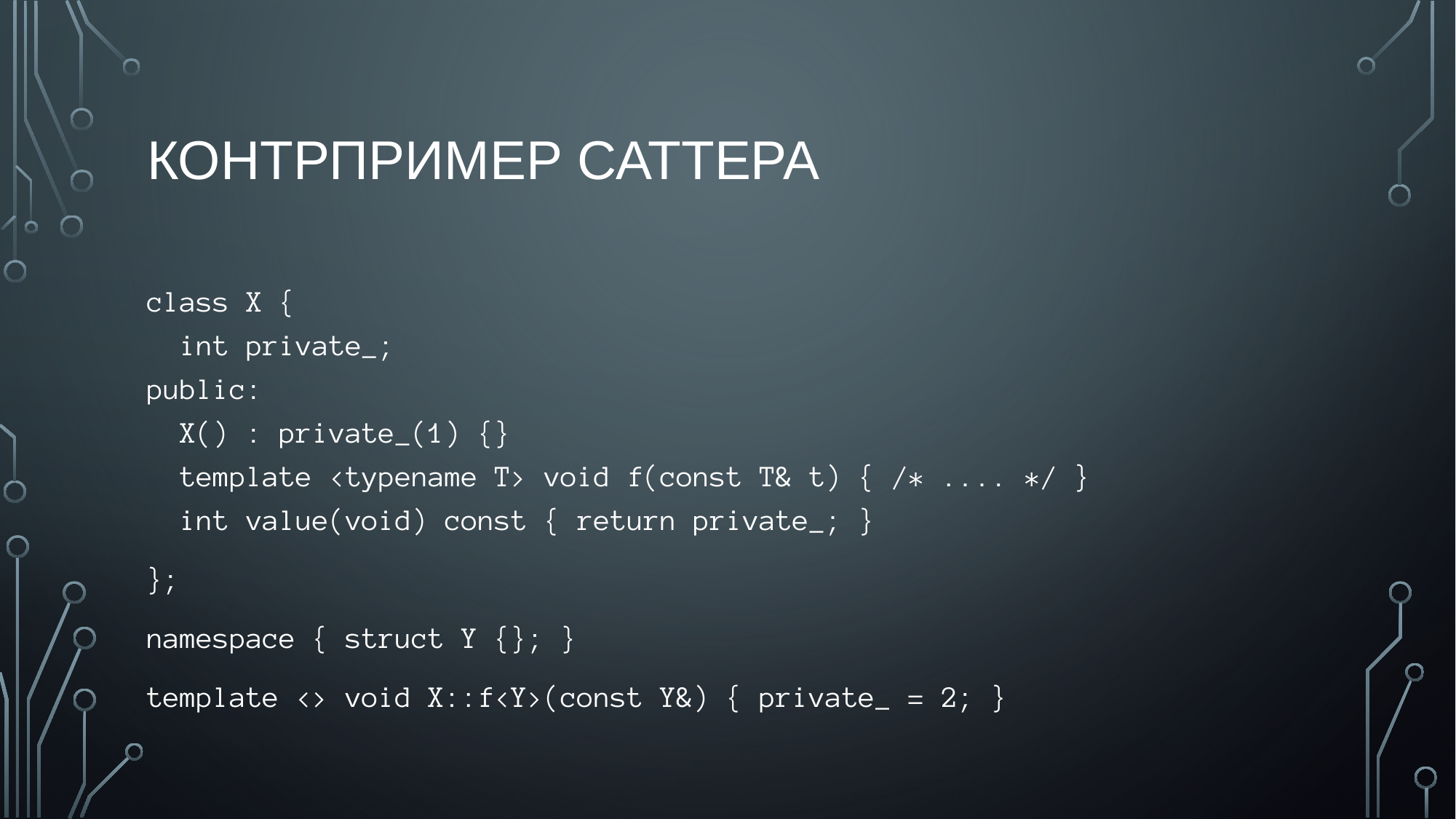

# контрпример саттера
class X {
  int private_;
public:
  X() : private_(1) {}
  template <typename T> void f(const T& t) { /* .... */ }
  int value(void) const { return private_; }
};
namespace { struct Y {}; }
template <> void X::f<Y>(const Y&) { private_ = 2; }